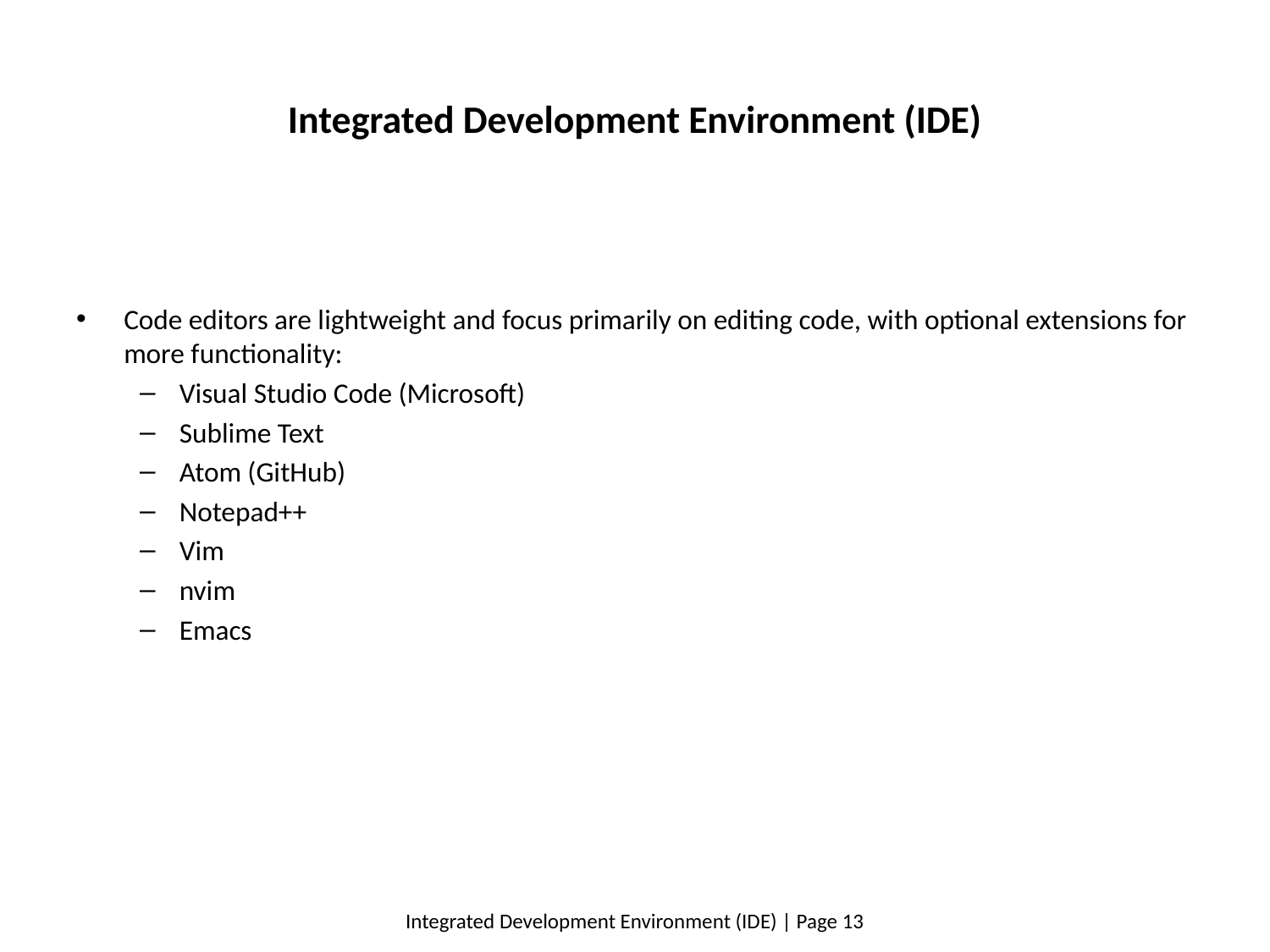

# Integrated Development Environment (IDE)

Code editors are lightweight and focus primarily on editing code, with optional extensions for more functionality:
Visual Studio Code (Microsoft)
Sublime Text
Atom (GitHub)
Notepad++
Vim
nvim
Emacs

Integrated Development Environment (IDE) | Page 13